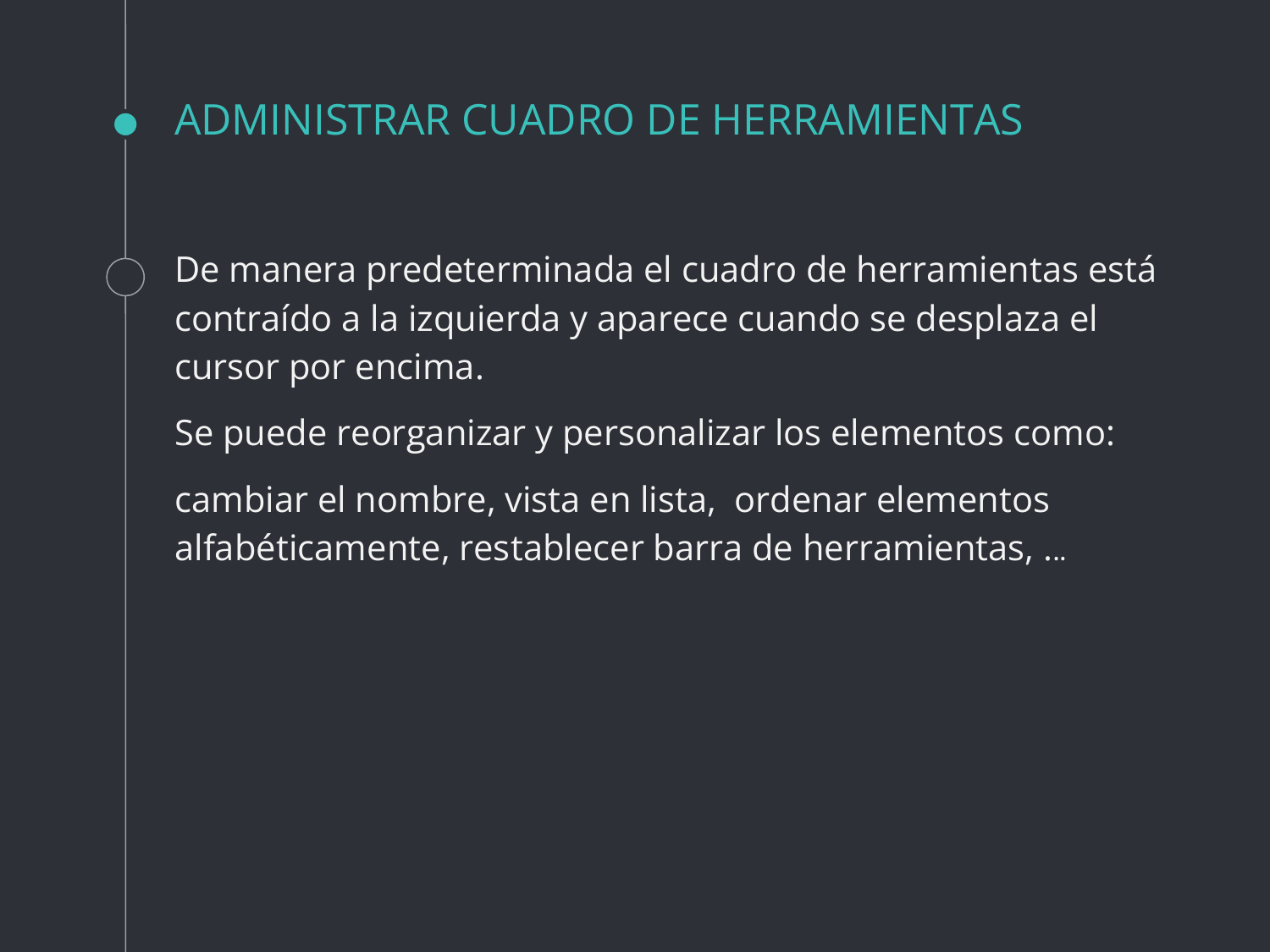

ADMINISTRAR CUADRO DE HERRAMIENTAS
De manera predeterminada el cuadro de herramientas está contraído a la izquierda y aparece cuando se desplaza el cursor por encima.
Se puede reorganizar y personalizar los elementos como:
cambiar el nombre, vista en lista,  ordenar elementos alfabéticamente, restablecer barra de herramientas, ...